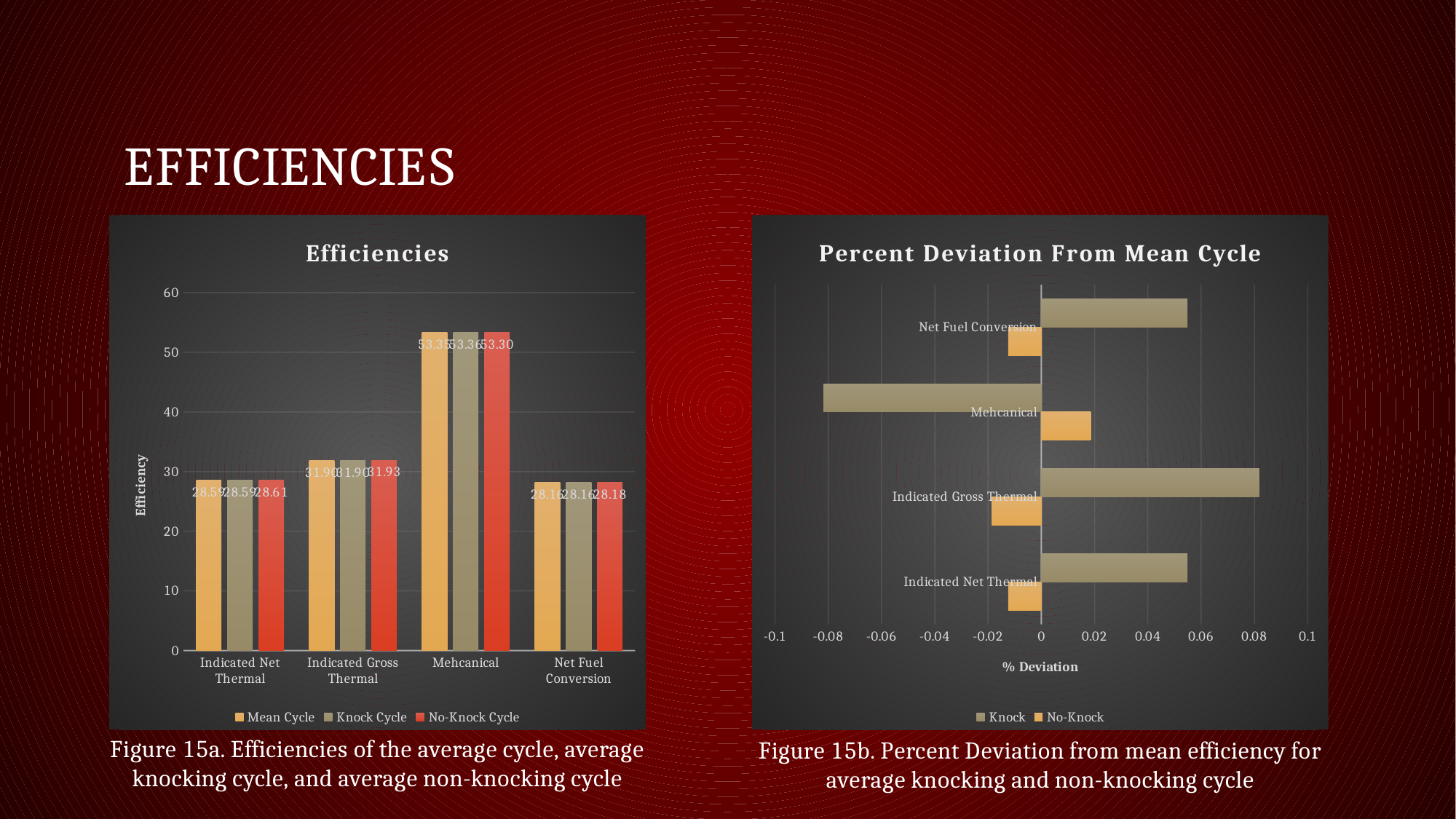

# Efficiencies

### Chart: Efficiencies

| Category |  |  |  |
|---|---|---|---|
| Indicated Net Thermal | 28.5922126763737 | 28.5886533233522 | 28.6078930694134 |
| Indicated Gross Thermal | 31.9012040431423 | 31.8952746284175 | 31.9273255188209 |
| Mehcanical | 53.3457807634432 | 53.3556978831937 | 53.3021356885074 |
| Net Fuel Conversion | 28.1599729198044 | 28.1564673749264 | 28.1754162661577 |

### Chart: Percent Deviation From Mean Cycle

| Category |  |  |
|---|---|---|
| Indicated Net Thermal | -0.012448679861837416 | 0.054841481550180364 |
| Indicated Gross Thermal | -0.018586805428351786 | 0.08188241310037825 |
| Mehcanical | 0.01859026076396515 | -0.08181542065968252 |
| Net Fuel Conversion | -0.012448679861953523 | 0.05484148155000532 |
Figure 15a. Efficiencies of the average cycle, average knocking cycle, and average non-knocking cycle
Figure 15b. Percent Deviation from mean efficiency for average knocking and non-knocking cycle